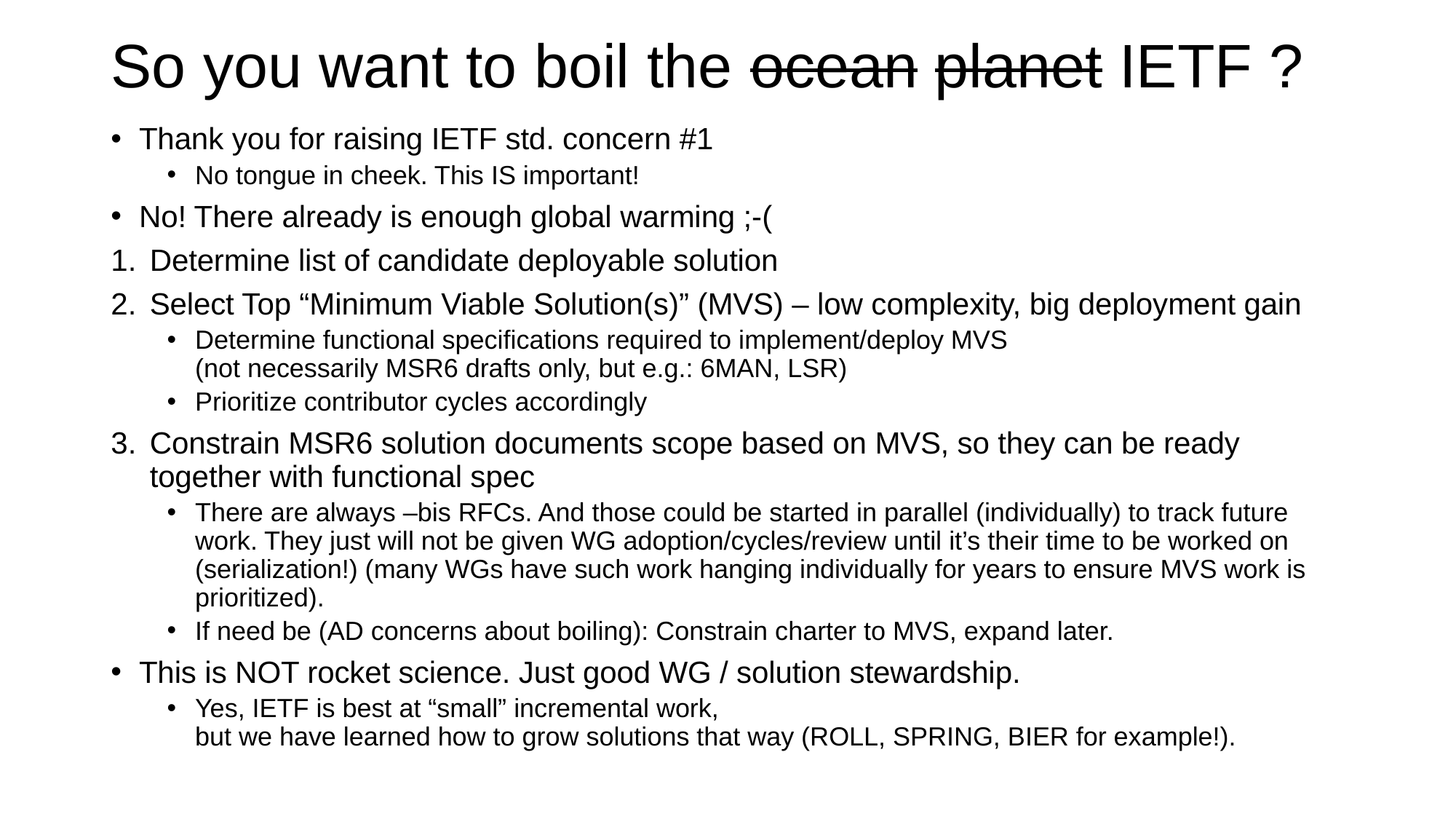

# So you want to boil the ocean planet IETF ?
Thank you for raising IETF std. concern #1
No tongue in cheek. This IS important!
No! There already is enough global warming ;-(
Determine list of candidate deployable solution
Select Top “Minimum Viable Solution(s)” (MVS) – low complexity, big deployment gain
Determine functional specifications required to implement/deploy MVS
(not necessarily MSR6 drafts only, but e.g.: 6MAN, LSR)
Prioritize contributor cycles accordingly
Constrain MSR6 solution documents scope based on MVS, so they can be ready together with functional spec
There are always –bis RFCs. And those could be started in parallel (individually) to track future work. They just will not be given WG adoption/cycles/review until it’s their time to be worked on (serialization!) (many WGs have such work hanging individually for years to ensure MVS work is prioritized).
If need be (AD concerns about boiling): Constrain charter to MVS, expand later.
This is NOT rocket science. Just good WG / solution stewardship.
Yes, IETF is best at “small” incremental work,
but we have learned how to grow solutions that way (ROLL, SPRING, BIER for example!).